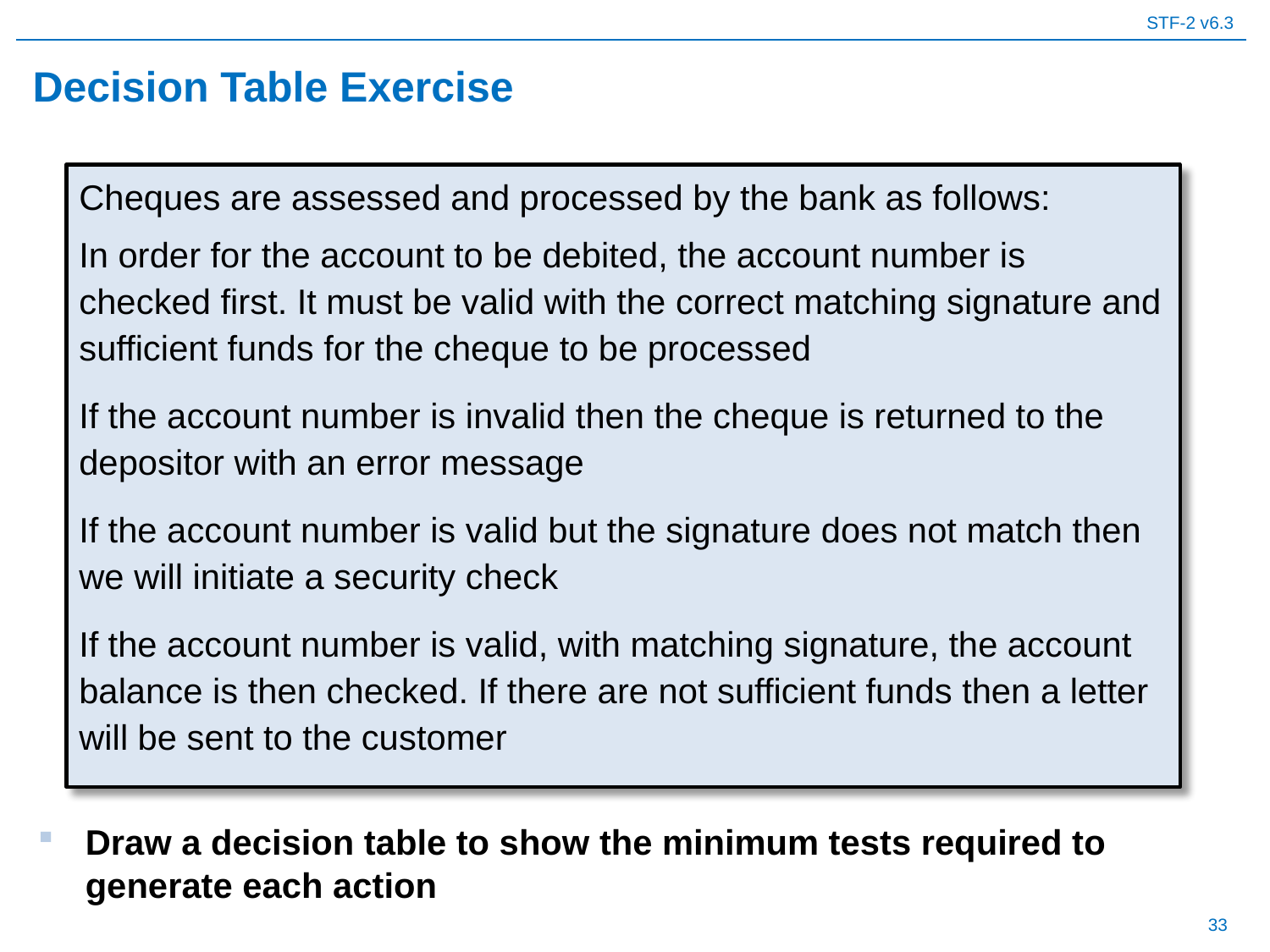

# Decision Table Exercise

Draw a decision table to show the minimum tests required to generate each action
Cheques are assessed and processed by the bank as follows:
In order for the account to be debited, the account number is checked first. It must be valid with the correct matching signature and sufficient funds for the cheque to be processed
If the account number is invalid then the cheque is returned to the depositor with an error message
If the account number is valid but the signature does not match then we will initiate a security check
If the account number is valid, with matching signature, the account balance is then checked. If there are not sufficient funds then a letter will be sent to the customer